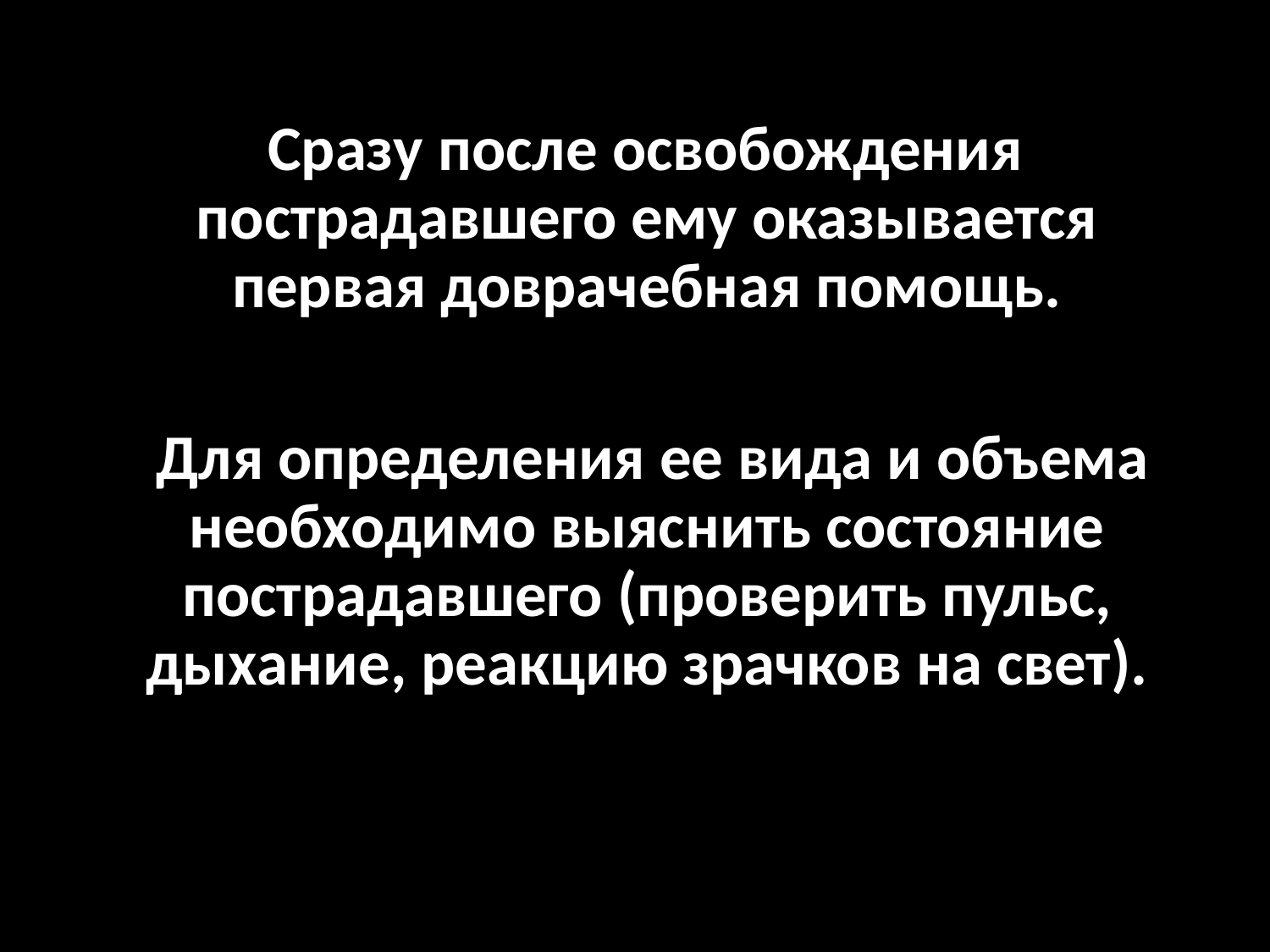

Сразу после освобождения пострадавшего ему оказывается первая доврачебная помощь.

 Для определения ее вида и объема необходимо выяснить состояние пострадавшего (проверить пульс, дыхание, реакцию зрачков на свет).